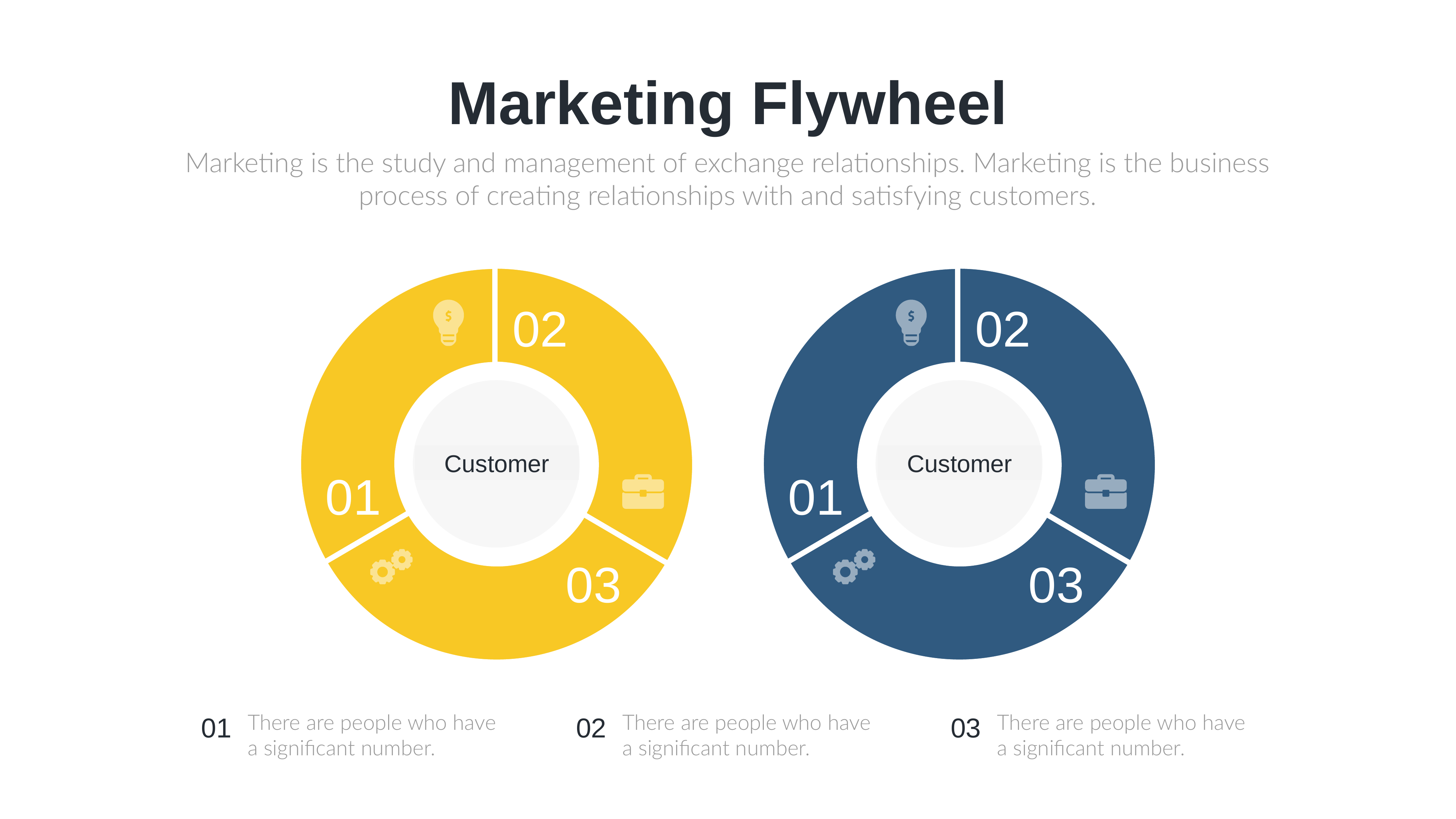

Marketing Flywheel
Marketing is the study and management of exchange relationships. Marketing is the business process of creating relationships with and satisfying customers.

02
02

Customer

Customer
01
01

03
03
There are people who have a significant number.
01
There are people who have a significant number.
02
There are people who have a significant number.
03